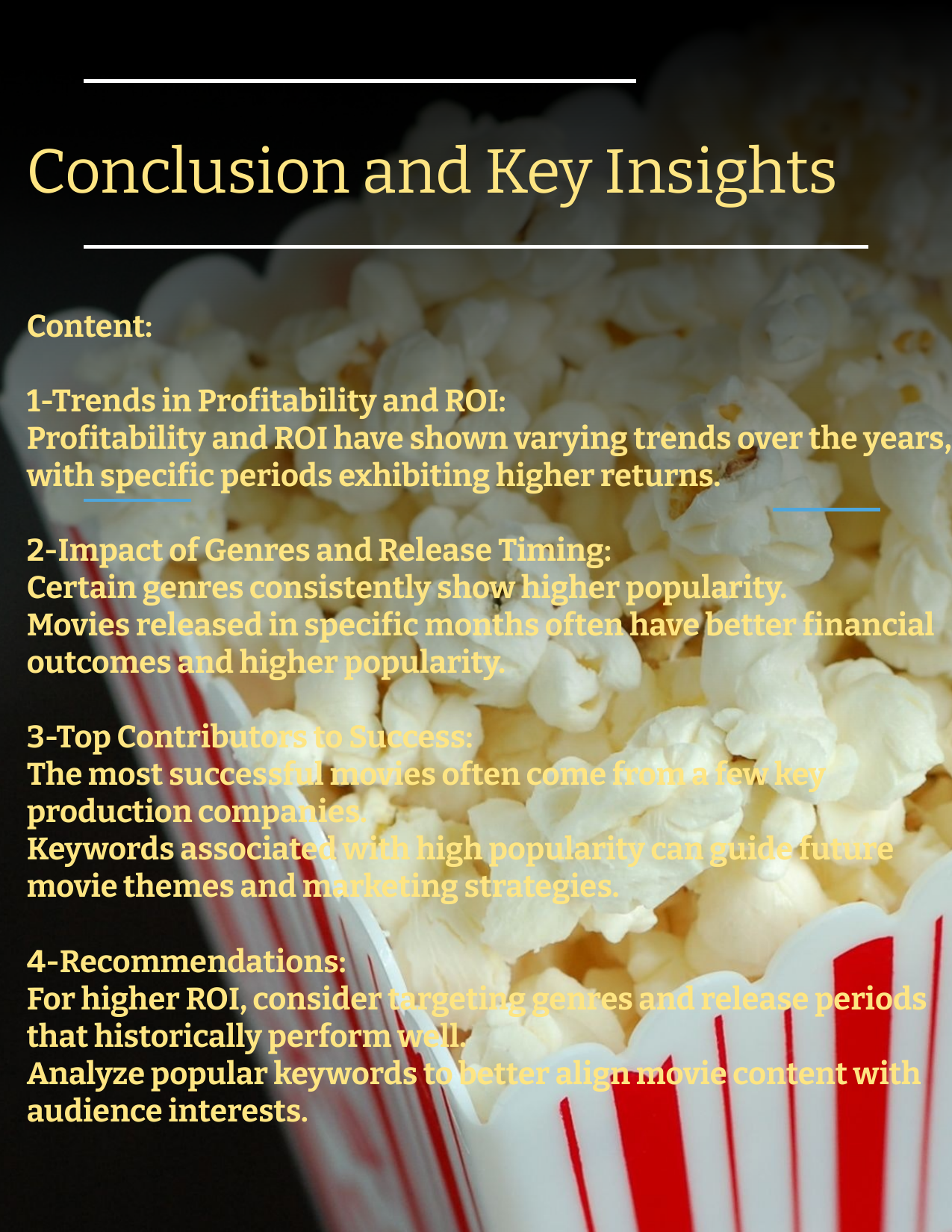

Conclusion and Key Insights

Content:
1-Trends in Profitability and ROI:
Profitability and ROI have shown varying trends over the years, with specific periods exhibiting higher returns.
2-Impact of Genres and Release Timing:
Certain genres consistently show higher popularity.
Movies released in specific months often have better financial outcomes and higher popularity.
3-Top Contributors to Success:
The most successful movies often come from a few key production companies.
Keywords associated with high popularity can guide future movie themes and marketing strategies.
4-Recommendations:
For higher ROI, consider targeting genres and release periods that historically perform well.
Analyze popular keywords to better align movie content with audience interests.